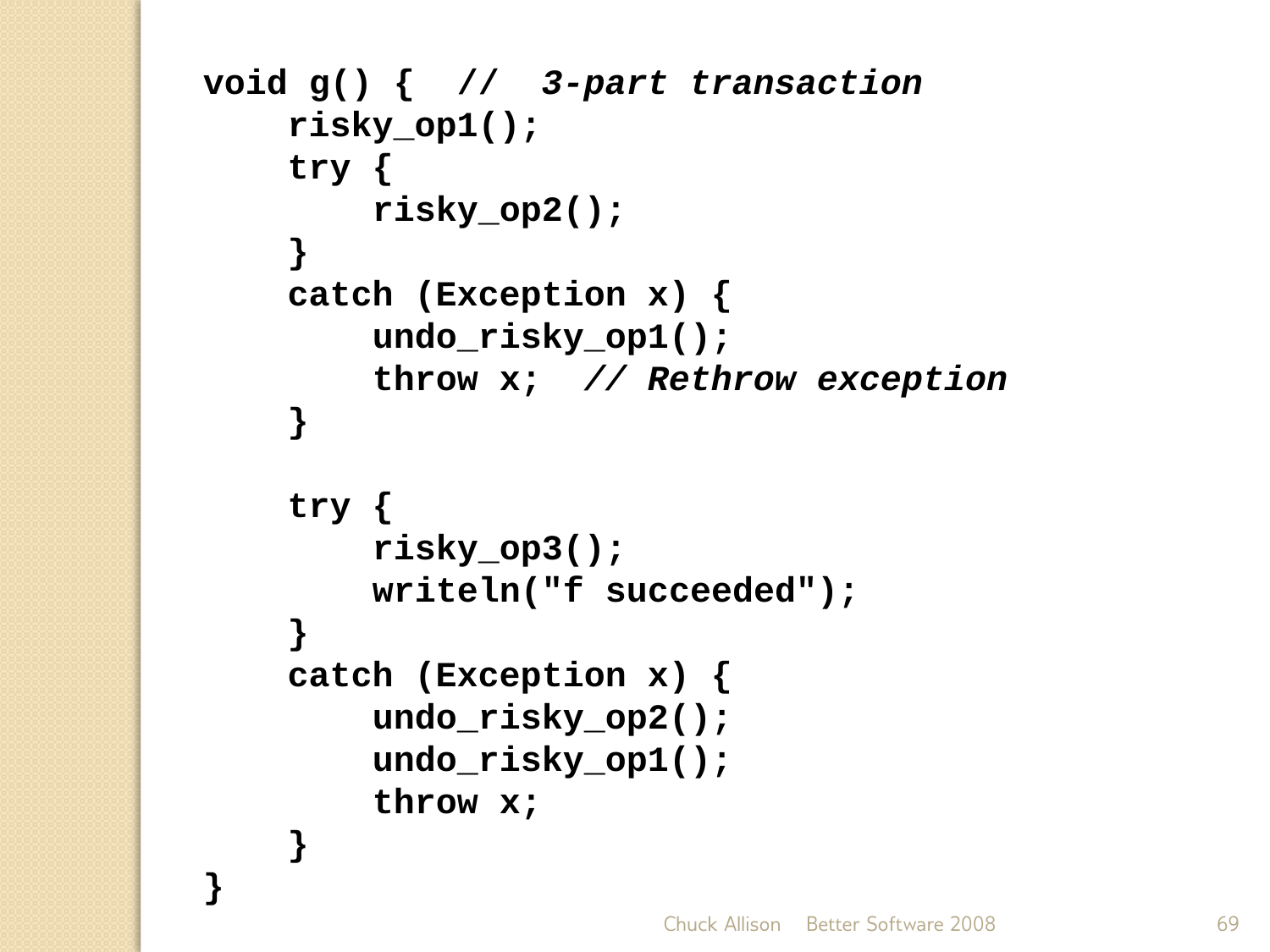

void g() {	//  3-part transaction
    risky_op1();
    try {
        risky_op2();
    }
    catch (Exception x) {
        undo_risky_op1();
        throw x;  // Rethrow exception
    }

    try {
        risky_op3();
        writeln("f succeeded");
    }
    catch (Exception x) {
        undo_risky_op2();
        undo_risky_op1();
        throw x;
    }
}
Chuck Allison
Better Software 2008
69